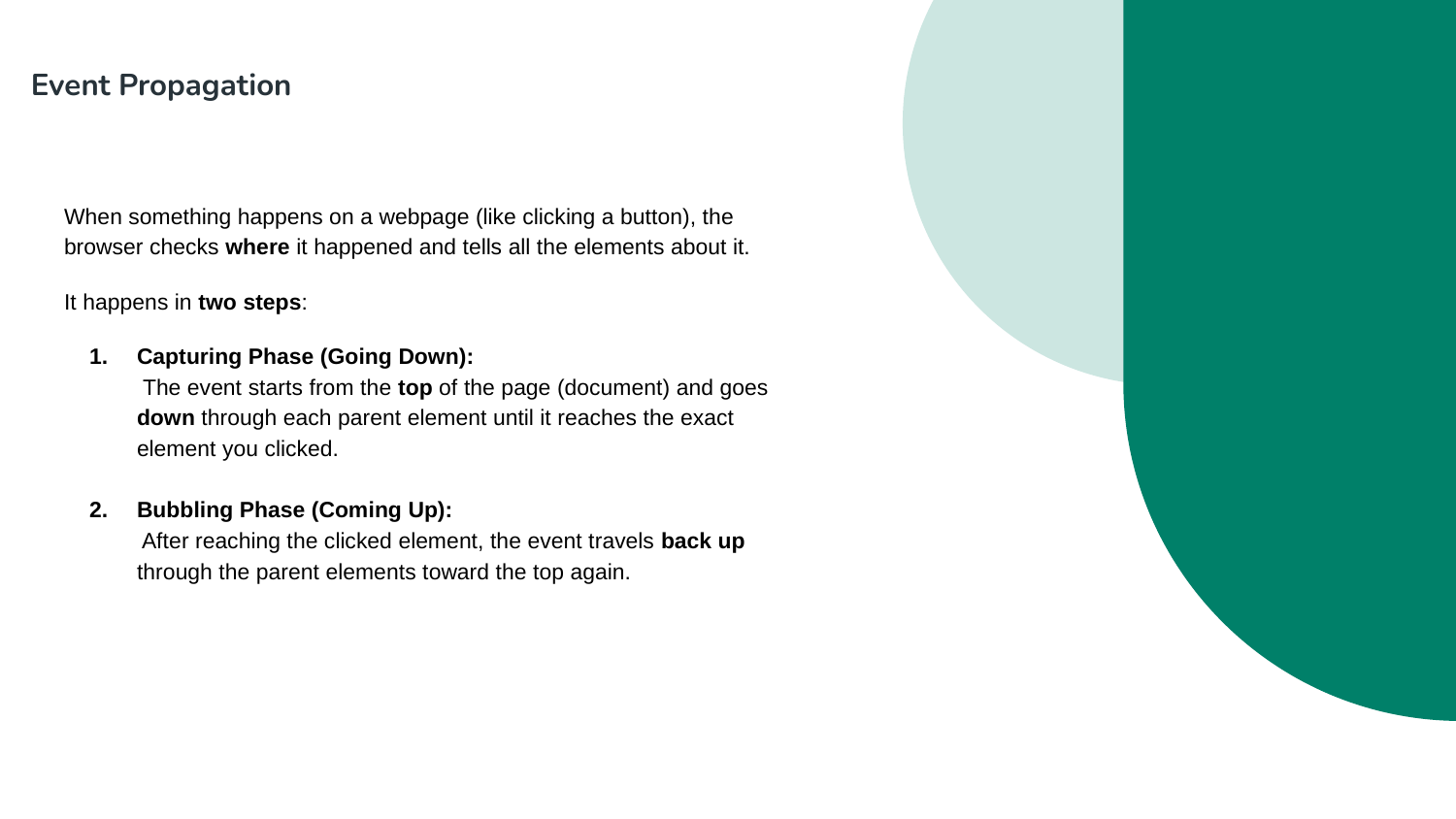

Event Propagation
When something happens on a webpage (like clicking a button), the browser checks where it happened and tells all the elements about it.
It happens in two steps:
Capturing Phase (Going Down):
 The event starts from the top of the page (document) and goes down through each parent element until it reaches the exact element you clicked.
Bubbling Phase (Coming Up):
 After reaching the clicked element, the event travels back up through the parent elements toward the top again.